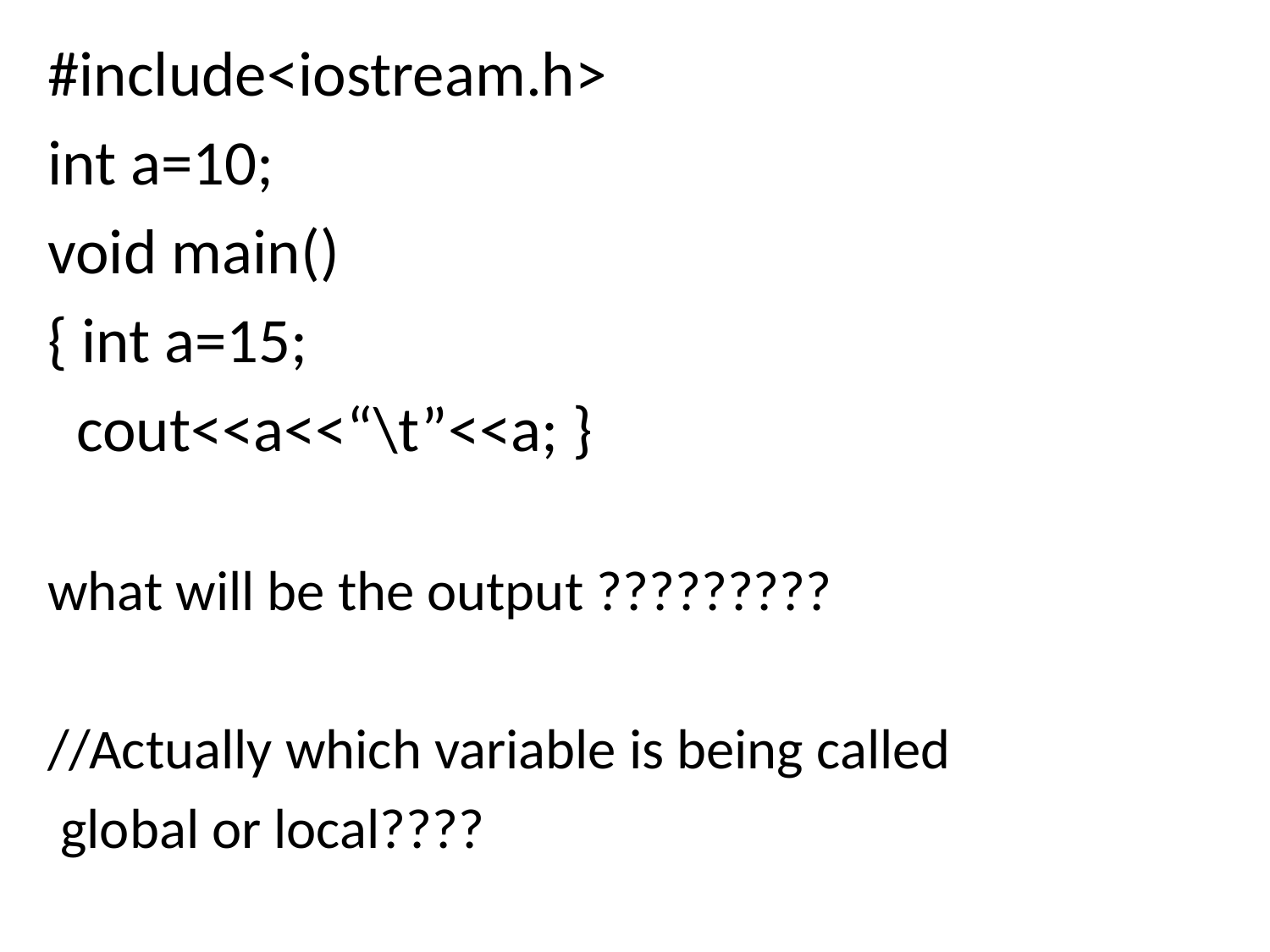

#include<iostream.h>
int a=10;
void main()
{ int a=15;
  cout<<a<<“\t”<<a; }

what will be the output ?????????

//Actually which variable is being called
 global or local????